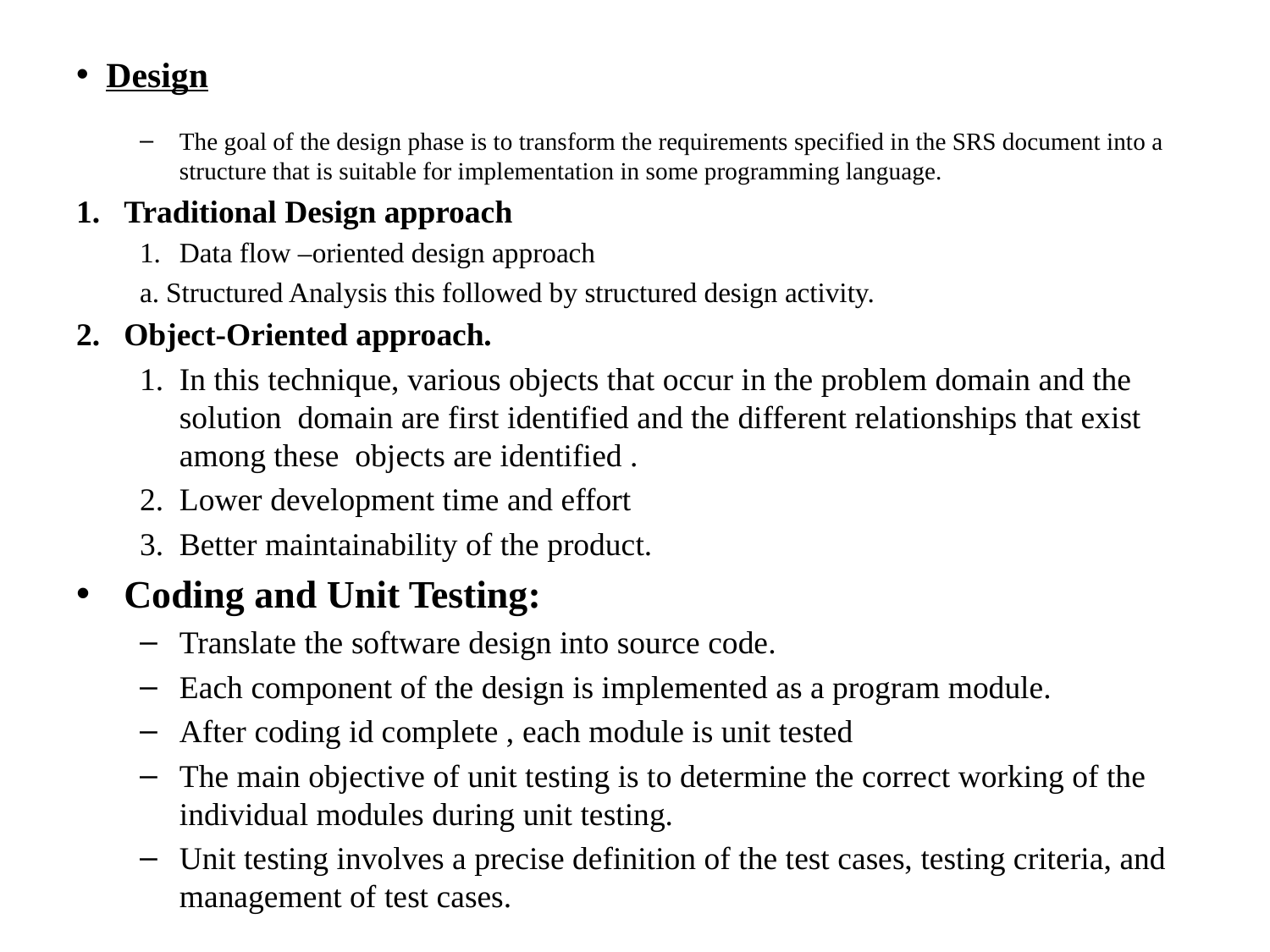

# Design
The goal of the design phase is to transform the requirements specified in the SRS document into a structure that is suitable for implementation in some programming language.
Traditional Design approach
Data flow –oriented design approach
a. Structured Analysis this followed by structured design activity.
Object-Oriented approach.
In this technique, various objects that occur in the problem domain and the  solution  domain are first identified and the different relationships that exist among these  objects are identified .
Lower development time and effort
Better maintainability of the product.
Coding and Unit Testing:
Translate the software design into source code.
Each component of the design is implemented as a program module.
After coding id complete , each module is unit tested
The main objective of unit testing is to determine the correct working of the individual modules during unit testing.
Unit testing involves a precise definition of the test cases, testing criteria, and management of test cases.